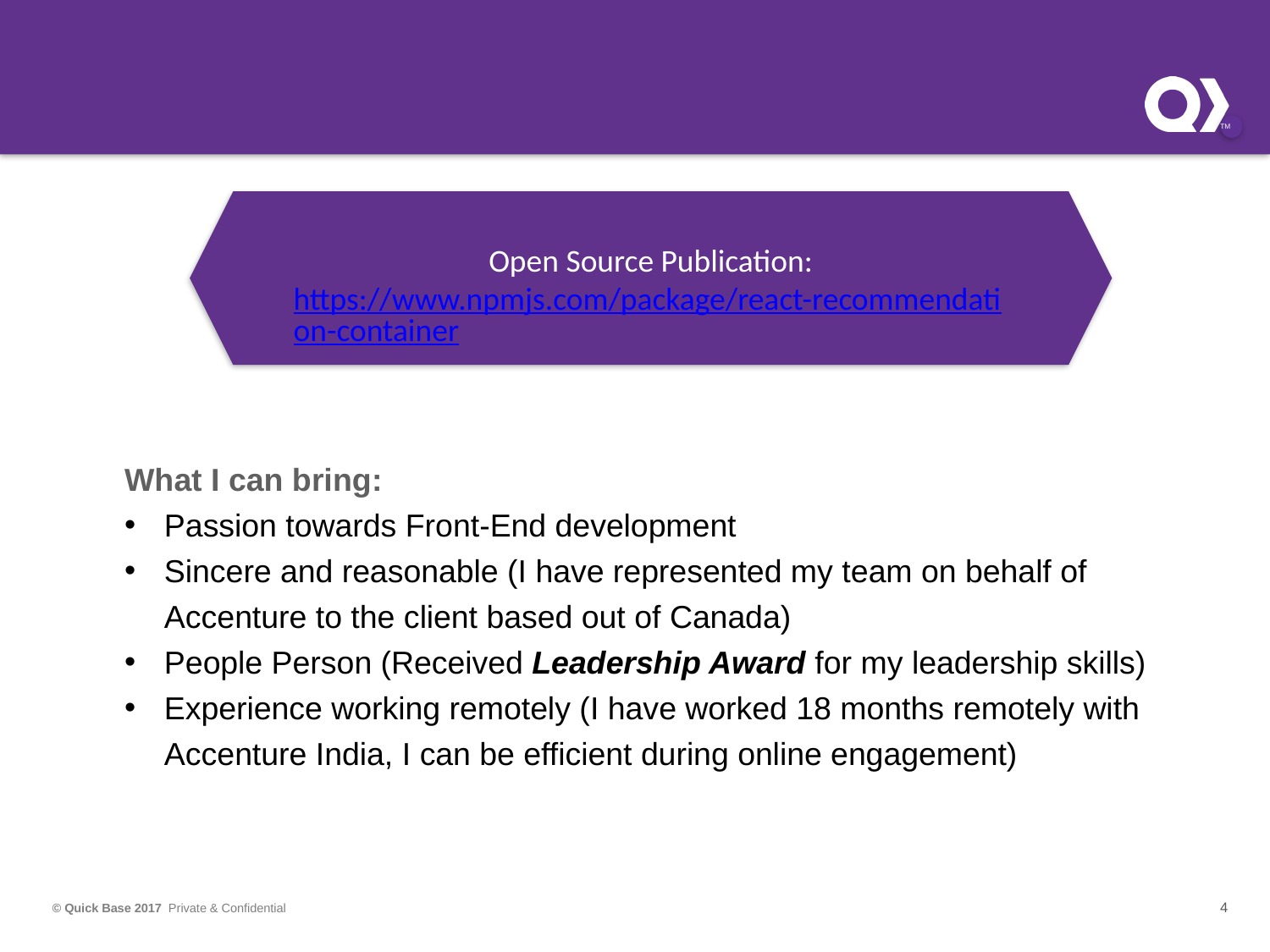

Open Source Publication:
https://www.npmjs.com/package/react-recommendation-container
What I can bring:
Passion towards Front-End development
Sincere and reasonable (I have represented my team on behalf of Accenture to the client based out of Canada)
People Person (Received Leadership Award for my leadership skills)
Experience working remotely (I have worked 18 months remotely with Accenture India, I can be efficient during online engagement)